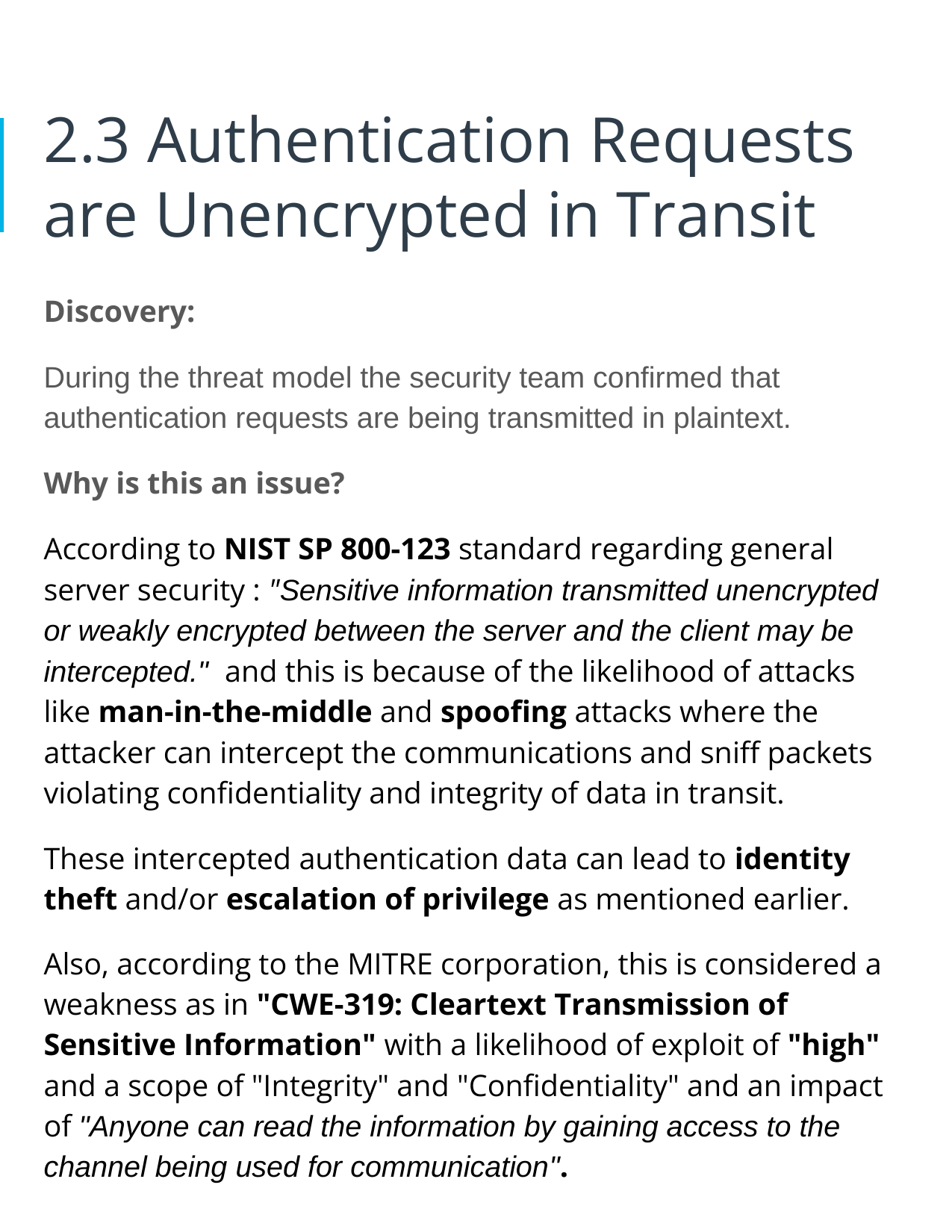

# 2.3 Authentication Requests are Unencrypted in Transit
Discovery:
During the threat model the security team confirmed that authentication requests are being transmitted in plaintext.
Why is this an issue?
According to NIST SP 800-123 standard regarding general server security : "Sensitive information transmitted unencrypted or weakly encrypted between the server and the client may be intercepted."  and this is because of the likelihood of attacks like man-in-the-middle and spoofing attacks where the attacker can intercept the communications and sniff packets violating confidentiality and integrity of data in transit.
These intercepted authentication data can lead to identity theft and/or escalation of privilege as mentioned earlier.
Also, according to the MITRE corporation, this is considered a weakness as in "CWE-319: Cleartext Transmission of Sensitive Information" with a likelihood of exploit of "high" and a scope of "Integrity" and "Confidentiality" and an impact of "Anyone can read the information by gaining access to the channel being used for communication".